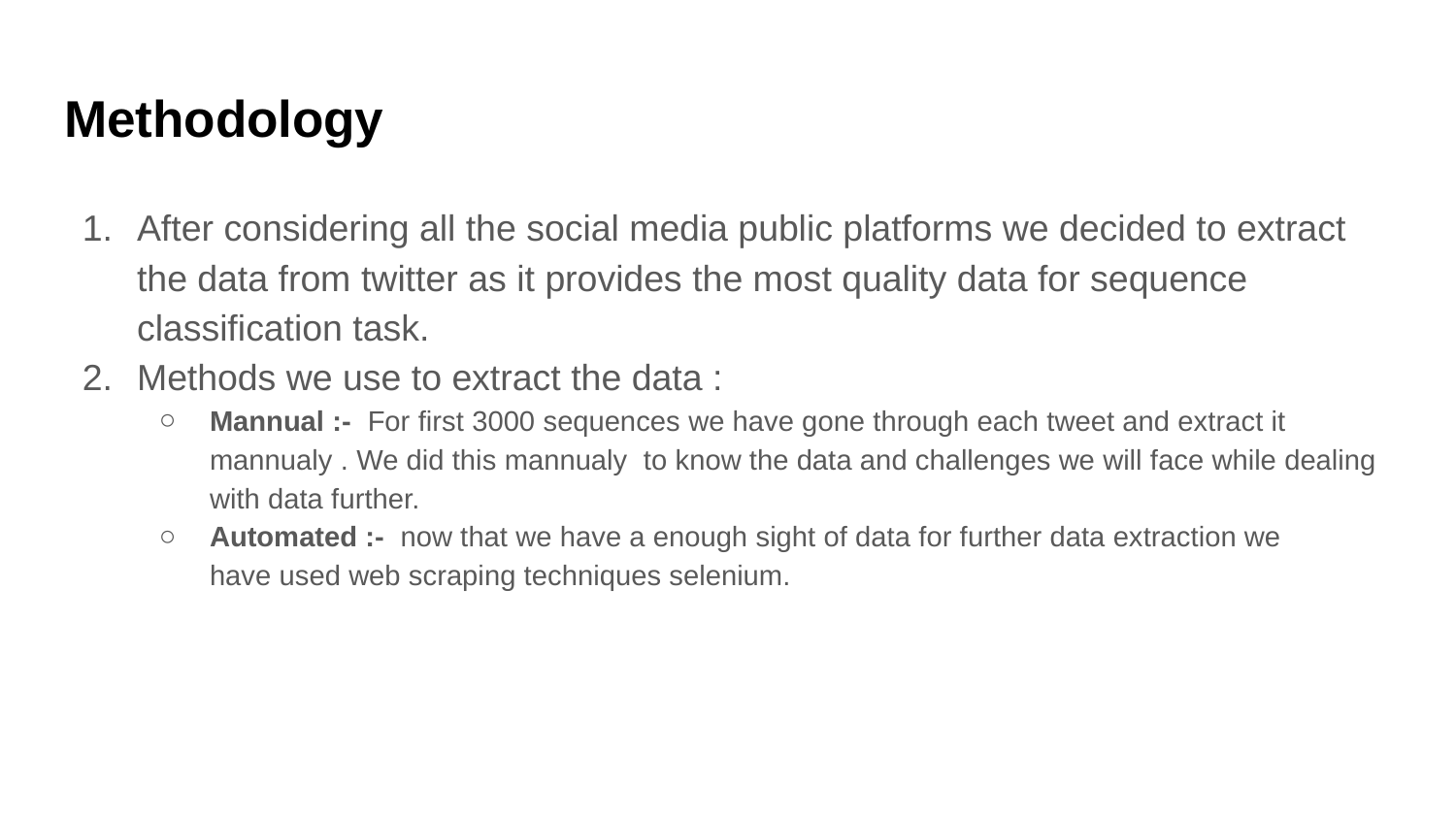

# Methodology
After considering all the social media public platforms we decided to extract the data from twitter as it provides the most quality data for sequence classification task.
Methods we use to extract the data :
Mannual :-  For first 3000 sequences we have gone through each tweet and extract it mannualy . We did this mannualy  to know the data and challenges we will face while dealing with data further.
Automated :-  now that we have a enough sight of data for further data extraction we have used web scraping techniques selenium.